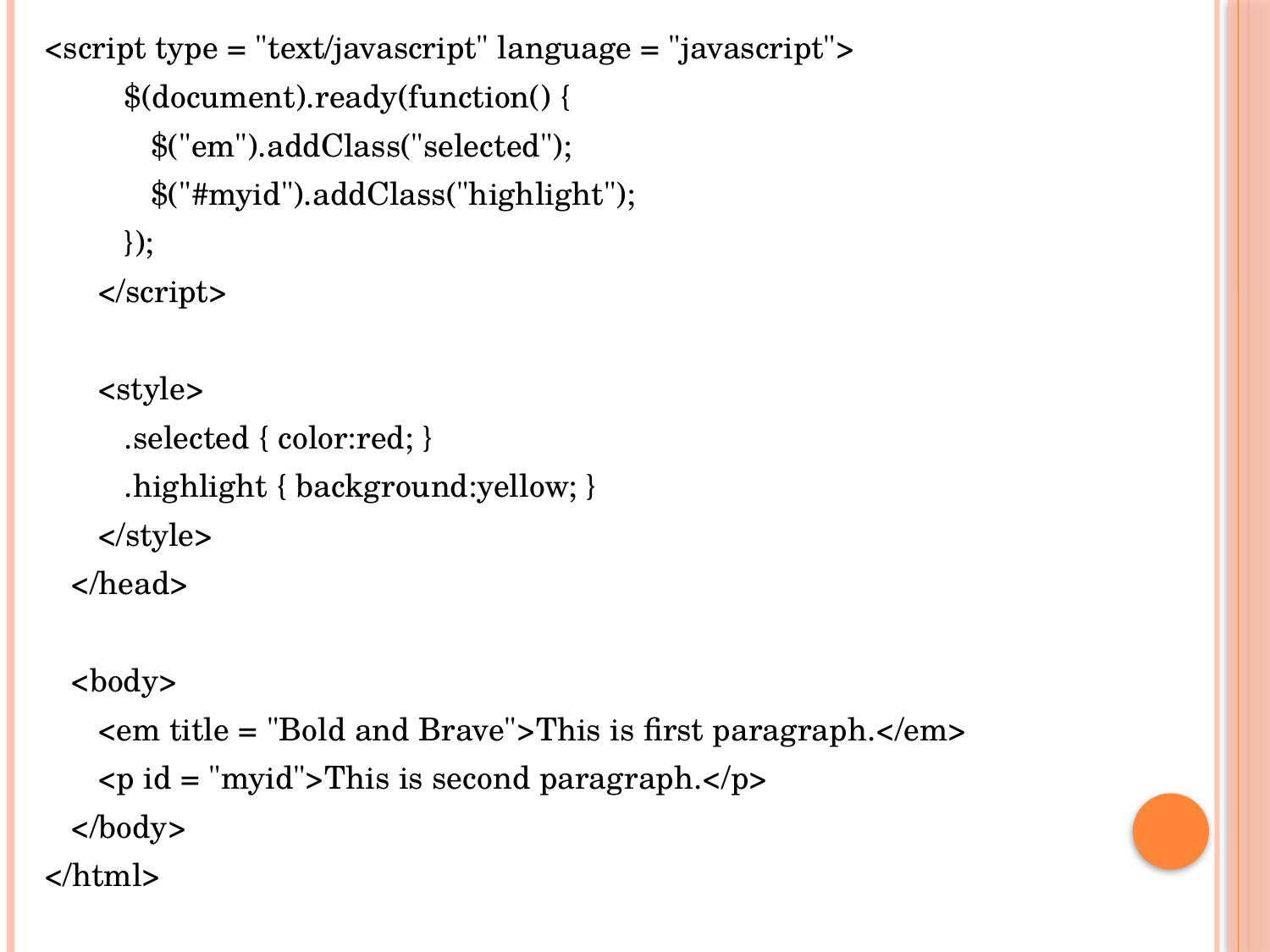

<script type = "text/javascript" language = "javascript">
         $(document).ready(function() {
            $("em").addClass("selected");
            $("#myid").addClass("highlight");
         });
      </script>

      <style>
         .selected { color:red; }
         .highlight { background:yellow; }
      </style>
   </head>

   <body>
      <em title = "Bold and Brave">This is first paragraph.</em>
      <p id = "myid">This is second paragraph.</p>
   </body>
</html>